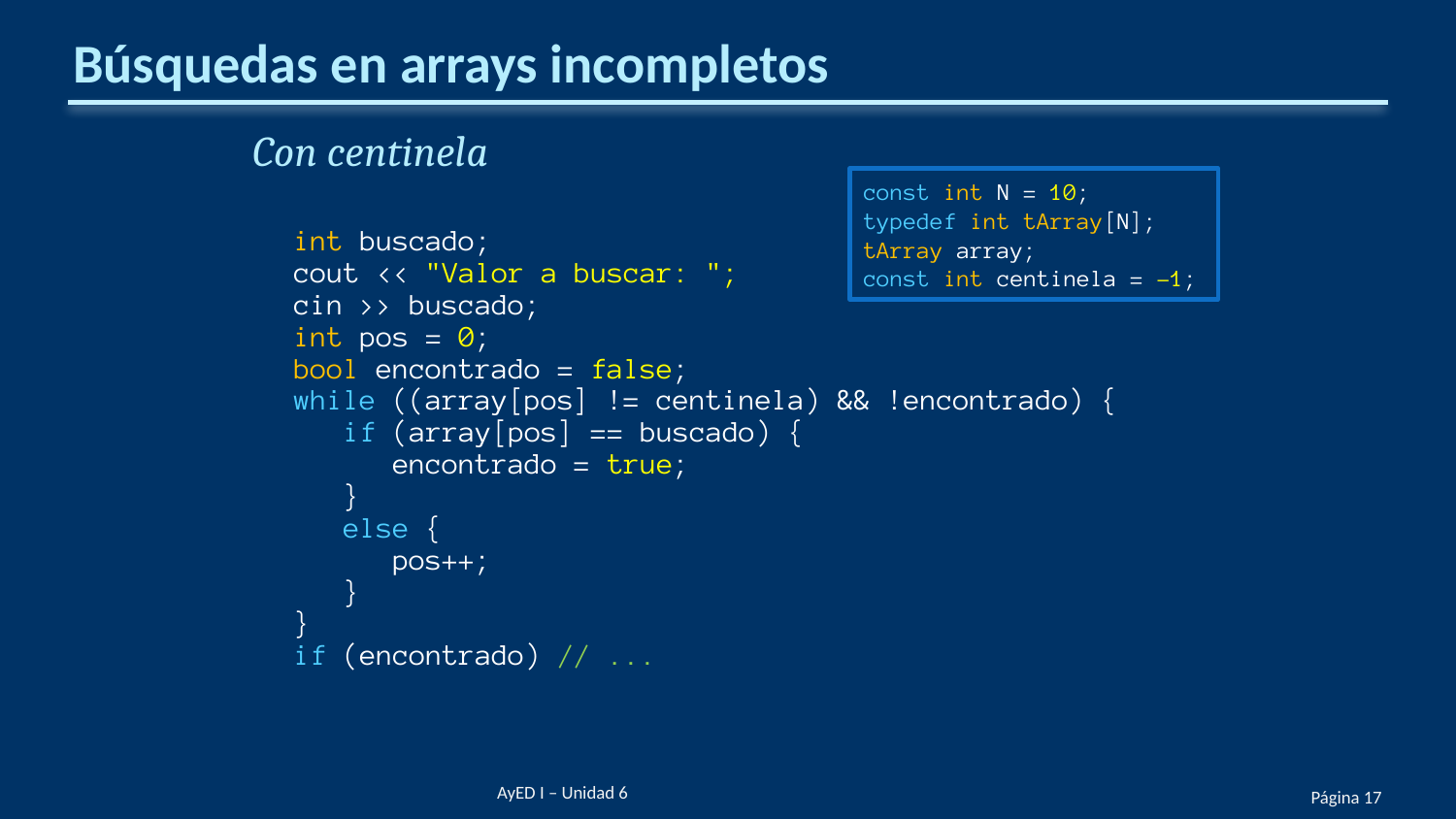

# Búsquedas en arrays incompletos
Con centinela

int buscado;
cout << "Valor a buscar: ";
cin >> buscado;
int pos = 0;
bool encontrado = false;
while ((array[pos] != centinela) && !encontrado) {
   if (array[pos] == buscado) {
      encontrado = true;
   }
   else {
      pos++;
   }
}
if (encontrado) // ...
const int N = 10;
typedef int tArray[N];
tArray array;
const int centinela = -1;
AyED I – Unidad 6
Página 17